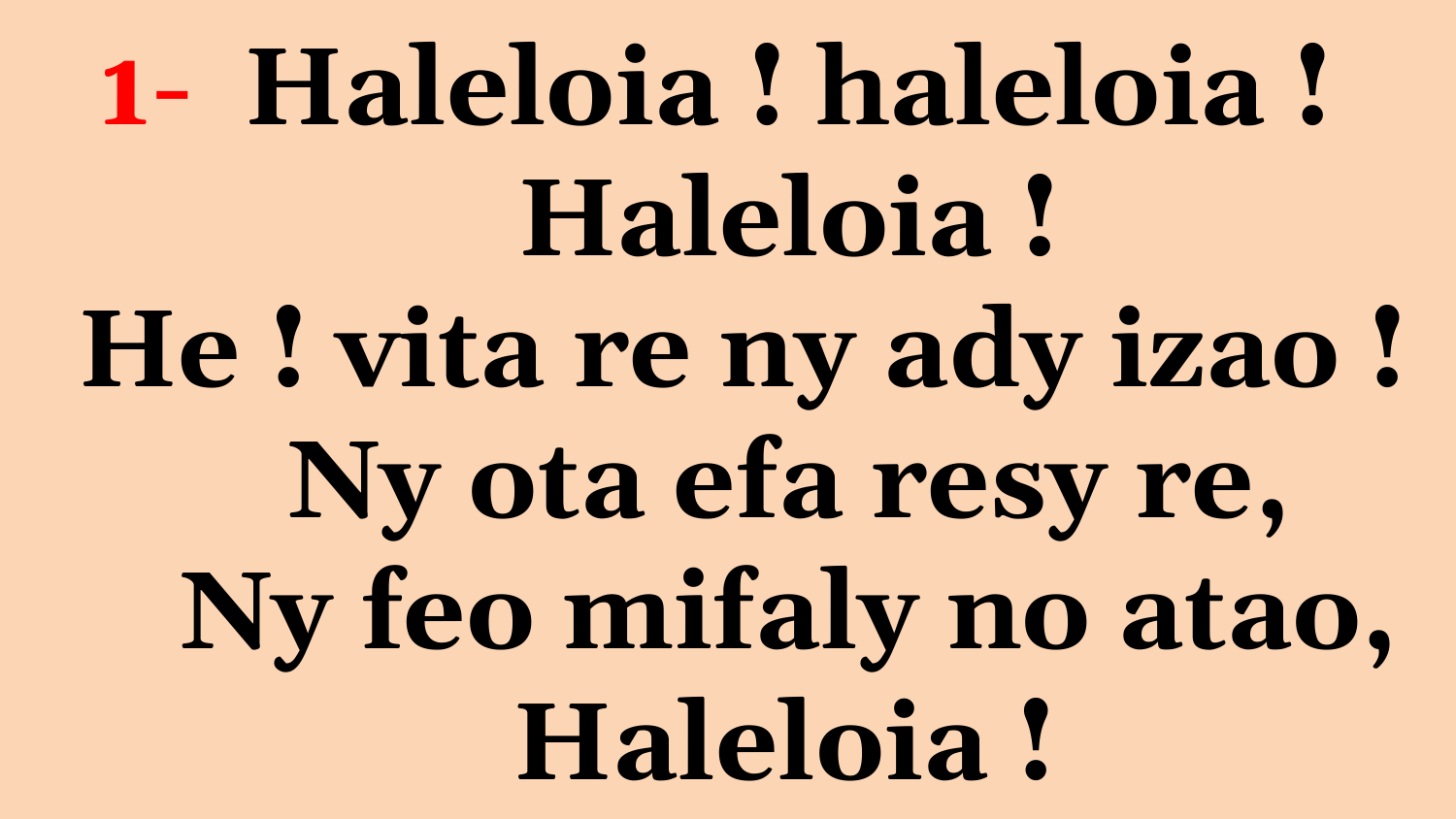

# 1- 	Haleloia ! haleloia ! Haleloia ! He ! vita re ny ady izao ! Ny ota efa resy re, Ny feo mifaly no atao, Haleloia !